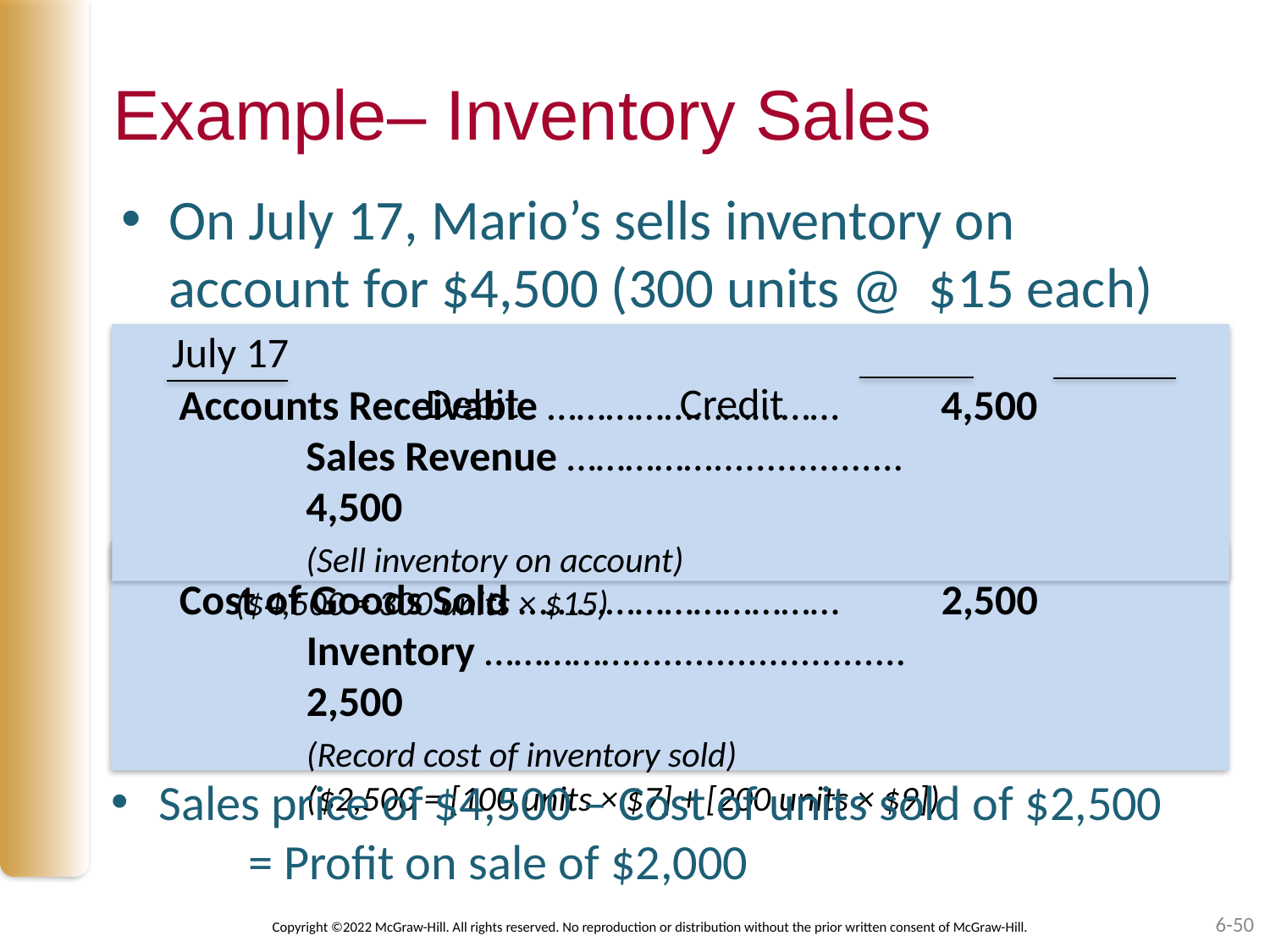

# Example– Inventory Sales
On July 17, Mario’s sells inventory on account for $4,500 (300 units @  $15 each)
July 17										Debit		Credit

Accounts Receivable …………………………	4,500
	Sales Revenue …………….................. 				4,500
	(Sell inventory on account)
       ($4,500 = 300 units × $15)

Cost of Goods Sold ……………………………	2,500
	Inventory …………….......................... 				2,500
	(Record cost of inventory sold)
	($2,500 = [100 units × $7] + [200 units × $9])
Sales price of $4,500 – Cost of units sold of $2,500
        = Profit on sale of $2,000
Copyright ©2022 McGraw-Hill. All rights reserved. No reproduction or distribution without the prior written consent of McGraw-Hill.